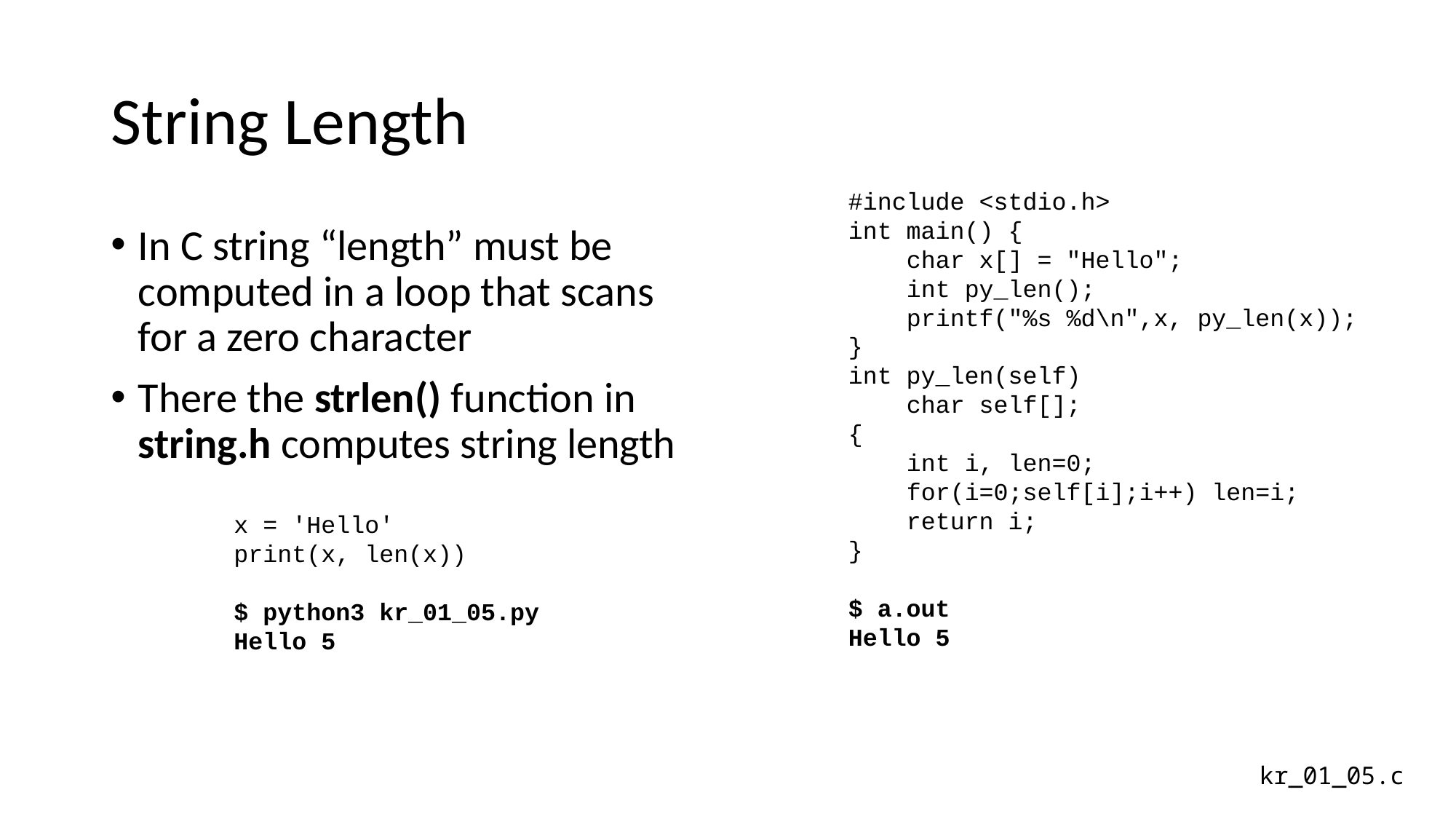

# String Length
#include <stdio.h>
int main() {
    char x[] = "Hello";
    int py_len();
    printf("%s %d\n",x, py_len(x));
}
int py_len(self)
    char self[];
{
    int i, len=0;
    for(i=0;self[i];i++) len=i;
    return i;
}

$ a.out
Hello 5
In C string “length” must be computed in a loop that scans for a zero character
There the strlen() function in string.h computes string length
x = 'Hello'
print(x, len(x))

$ python3 kr_01_05.py
Hello 5
kr_01_05.c